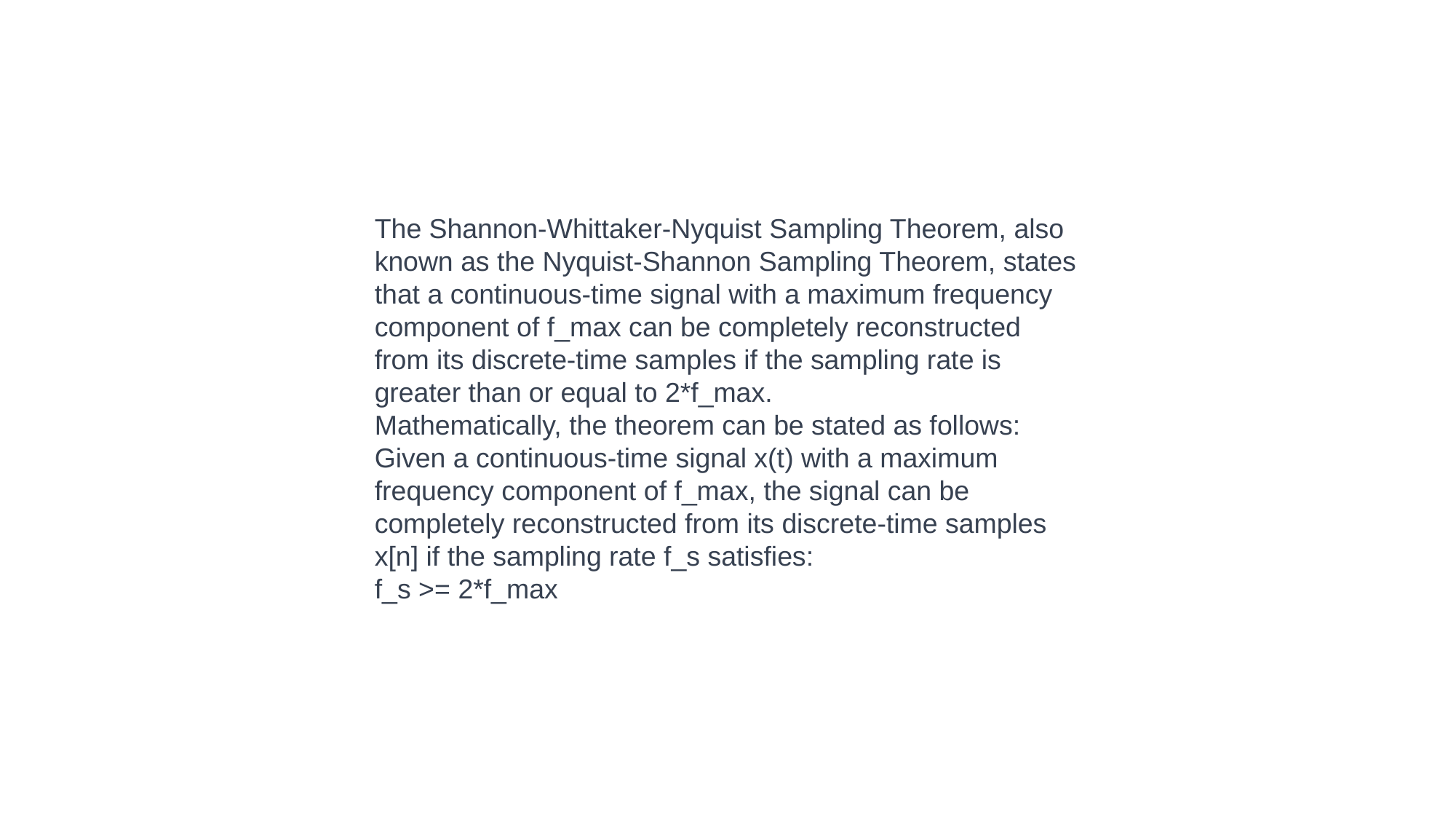

The Shannon-Whittaker-Nyquist Sampling Theorem, also known as the Nyquist-Shannon Sampling Theorem, states that a continuous-time signal with a maximum frequency component of f_max can be completely reconstructed from its discrete-time samples if the sampling rate is greater than or equal to 2*f_max.
Mathematically, the theorem can be stated as follows:
Given a continuous-time signal x(t) with a maximum frequency component of f_max, the signal can be completely reconstructed from its discrete-time samples x[n] if the sampling rate f_s satisfies:
f_s >= 2*f_max